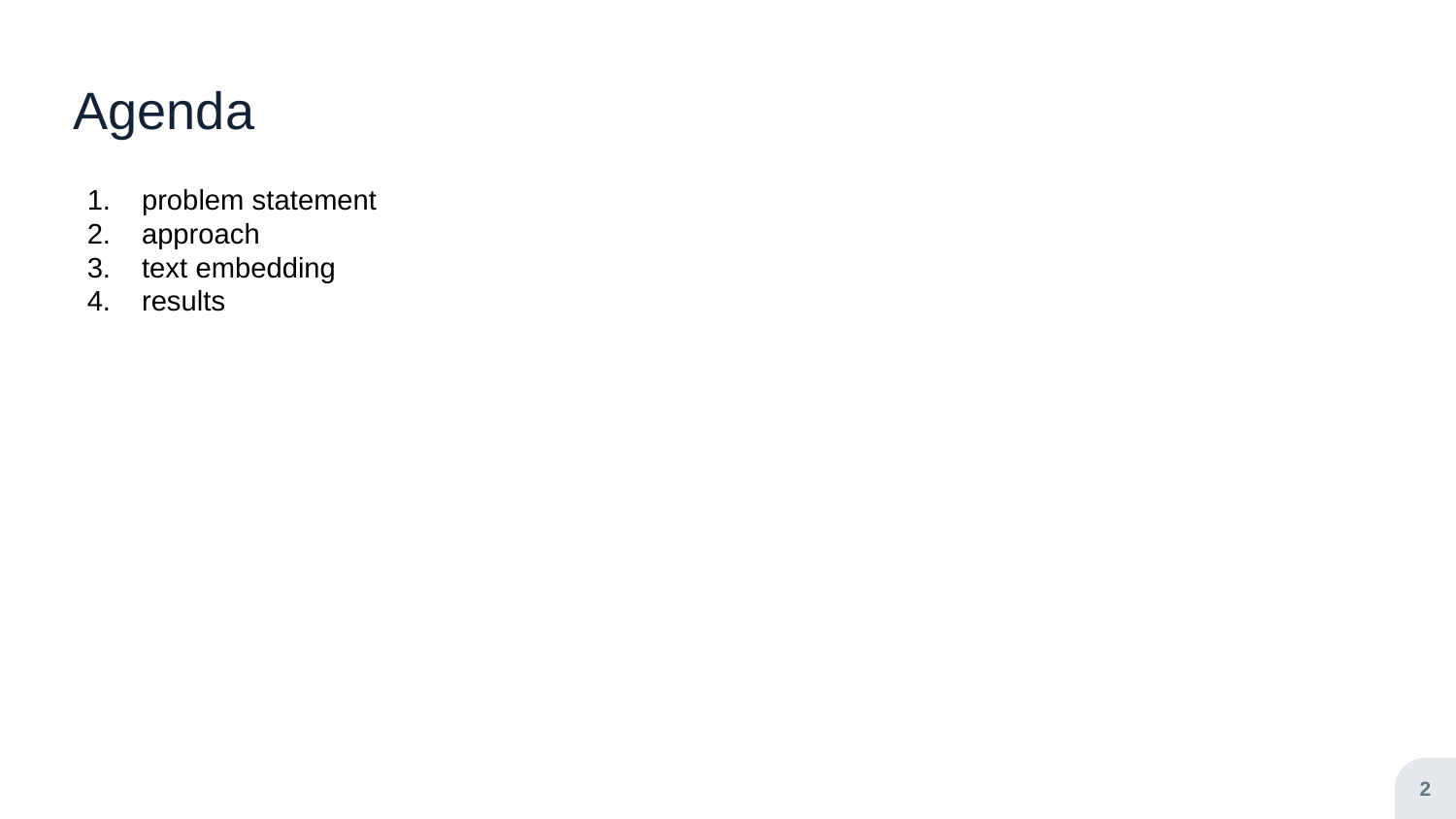

Agenda
problem statement
approach
text embedding
results

2